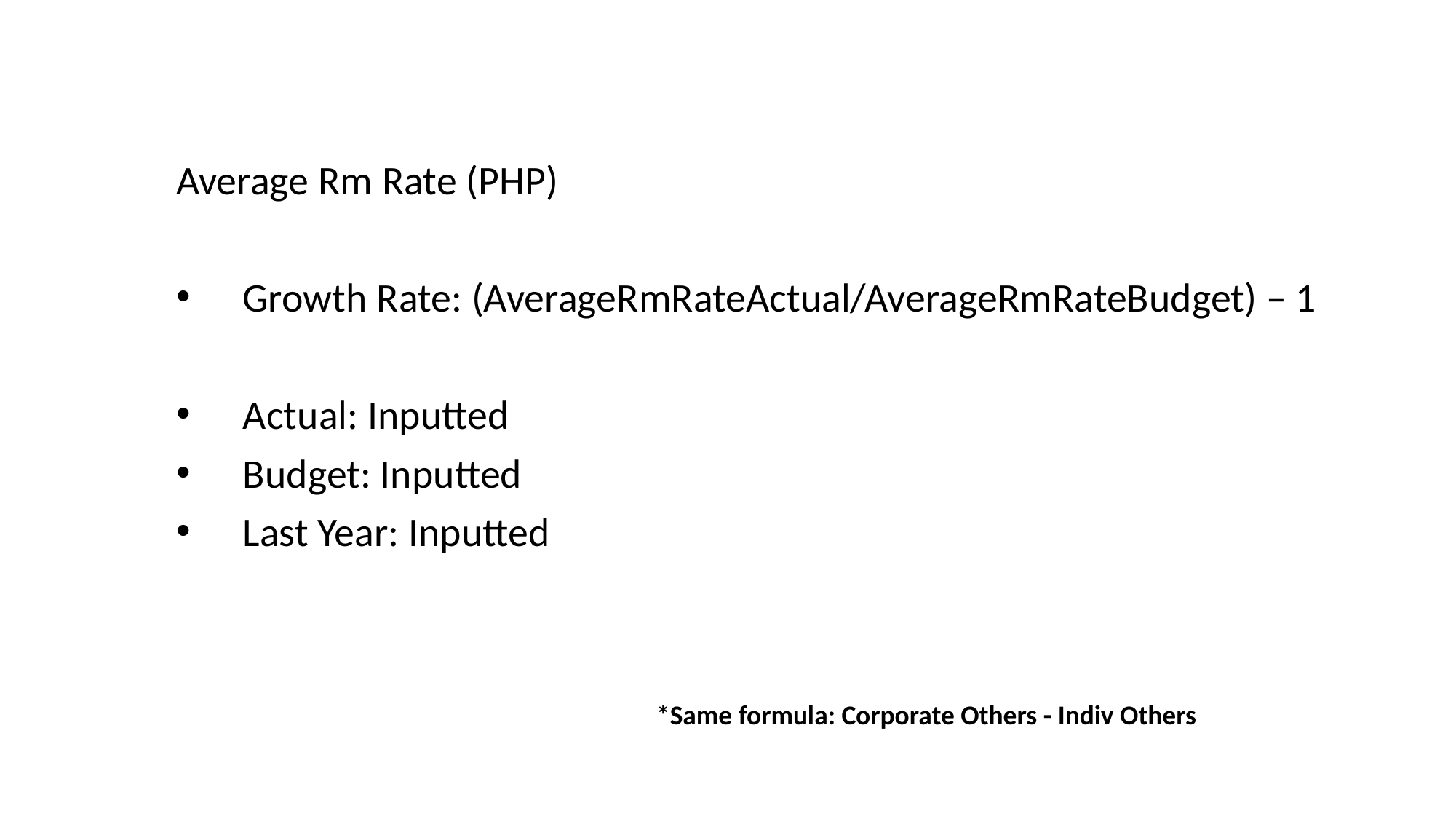

Average Rm Rate (PHP)

Growth Rate: (AverageRmRateActual/AverageRmRateBudget) – 1

Actual: Inputted
Budget: Inputted
Last Year: Inputted

*Same formula: Corporate Others - Indiv Others